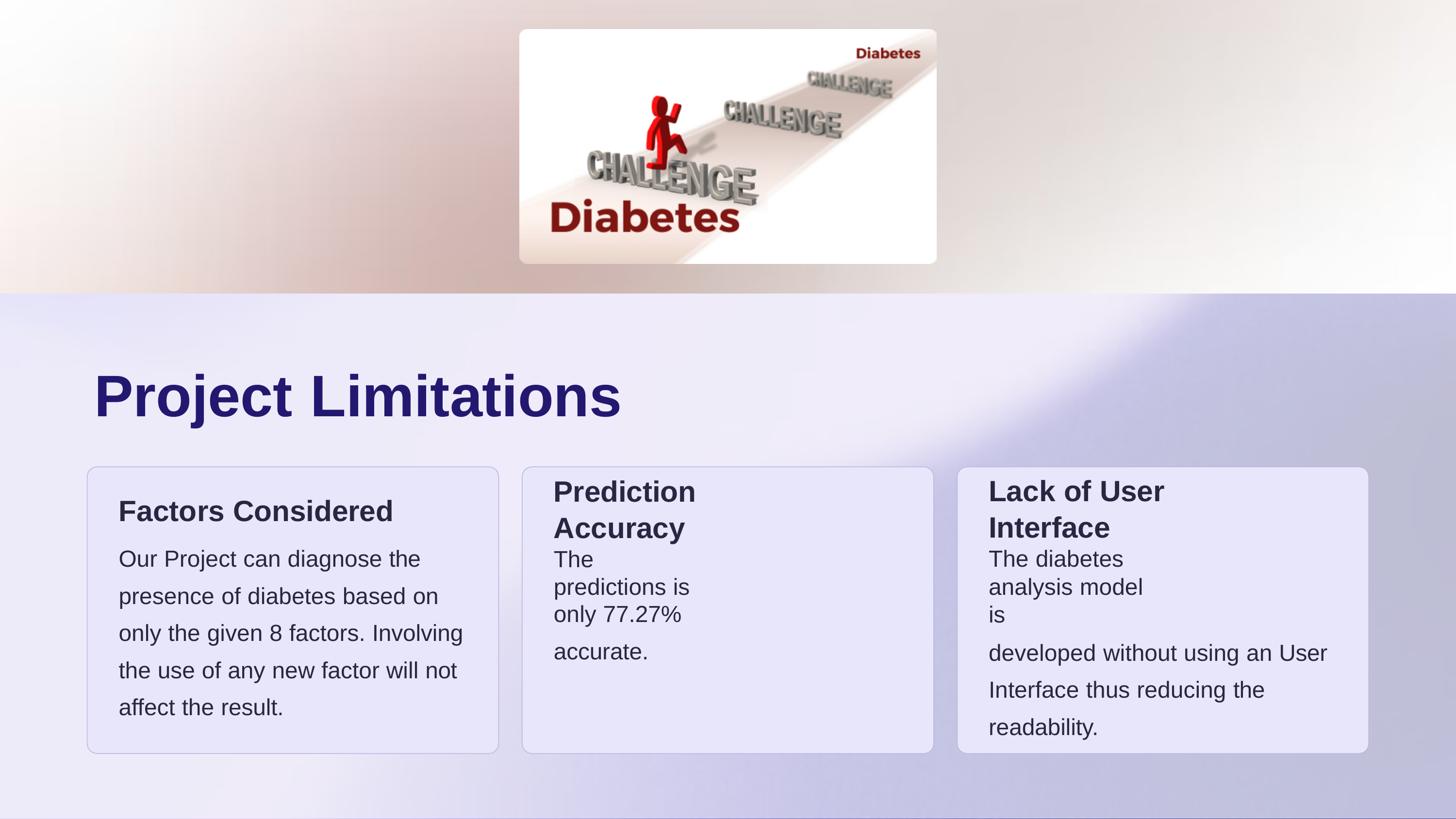

# Project	Limitations

Lack of User Interface
The diabetes analysis model is
developed without using an User Interface thus reducing the readability.
Prediction Accuracy
The predictions is only 77.27%
accurate.
Factors Considered
Our Project can diagnose the presence of diabetes based on only the given 8 factors. Involving the use of any new factor will not affect the result.